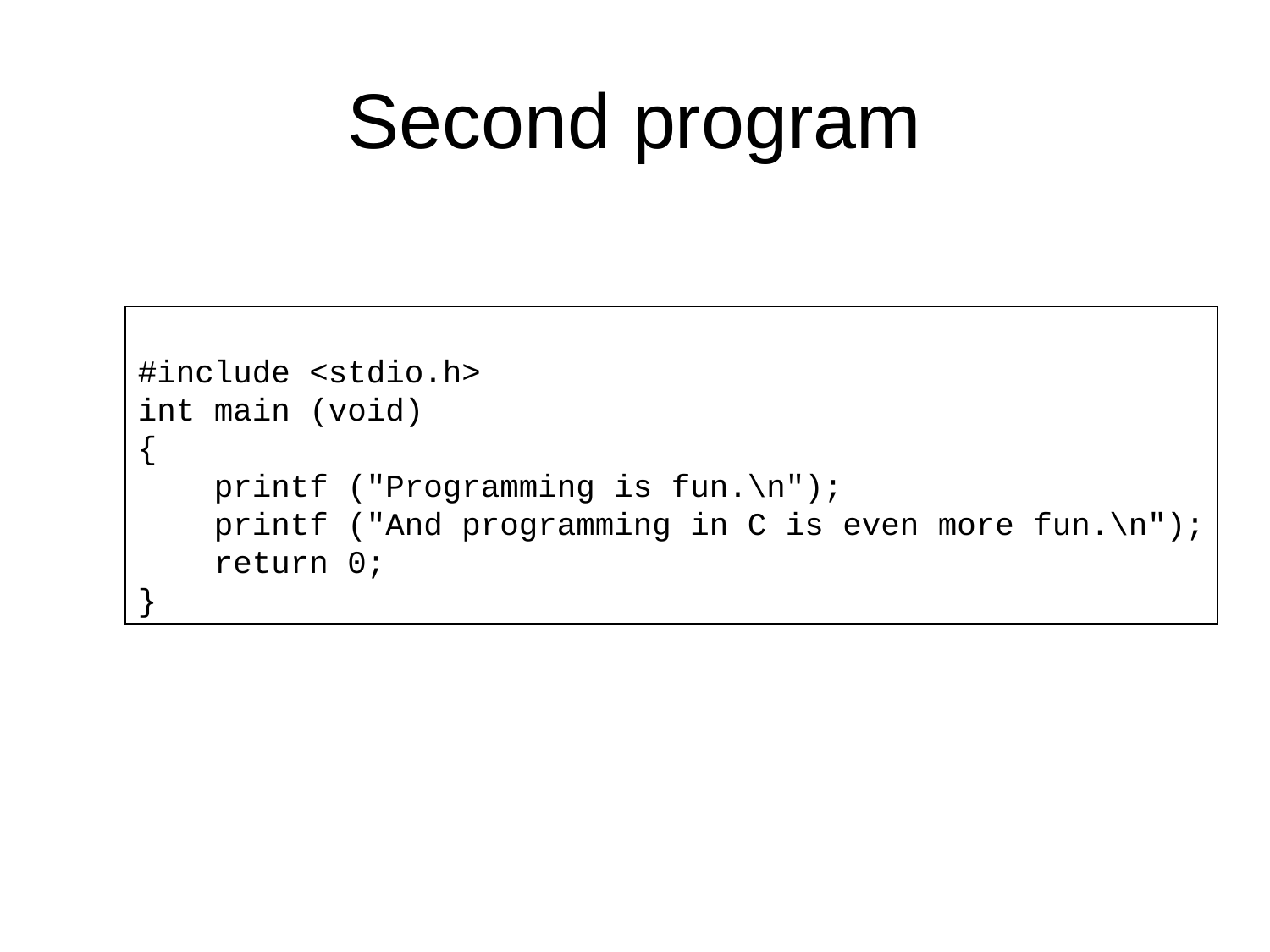

# Second program

#include <stdio.h>
int main (void)
{
    printf ("Programming is fun.\n");
    printf ("And programming in C is even more fun.\n");
    return 0;
}